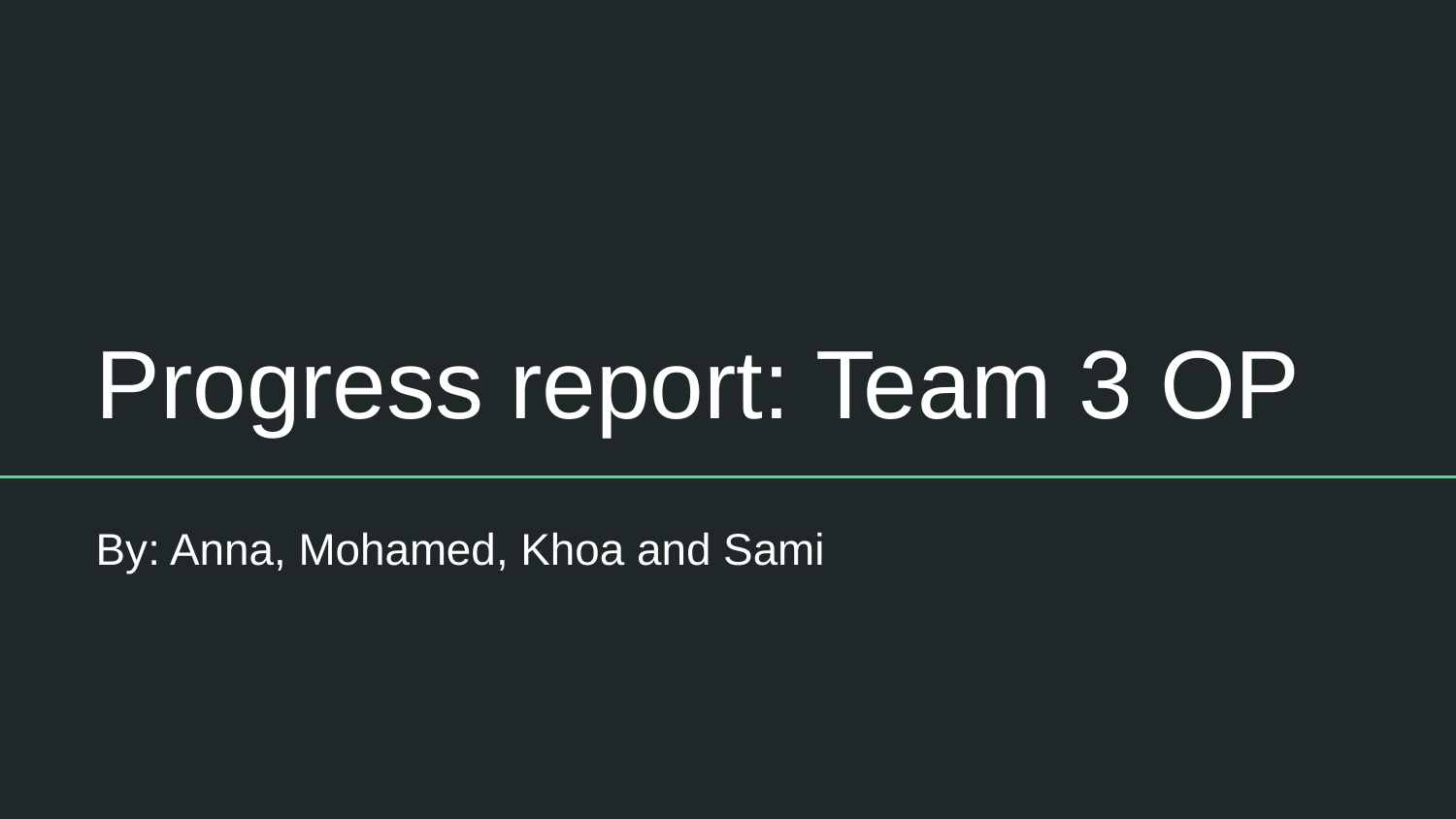

# Progress report: Team 3 OP
By: Anna, Mohamed, Khoa and Sami